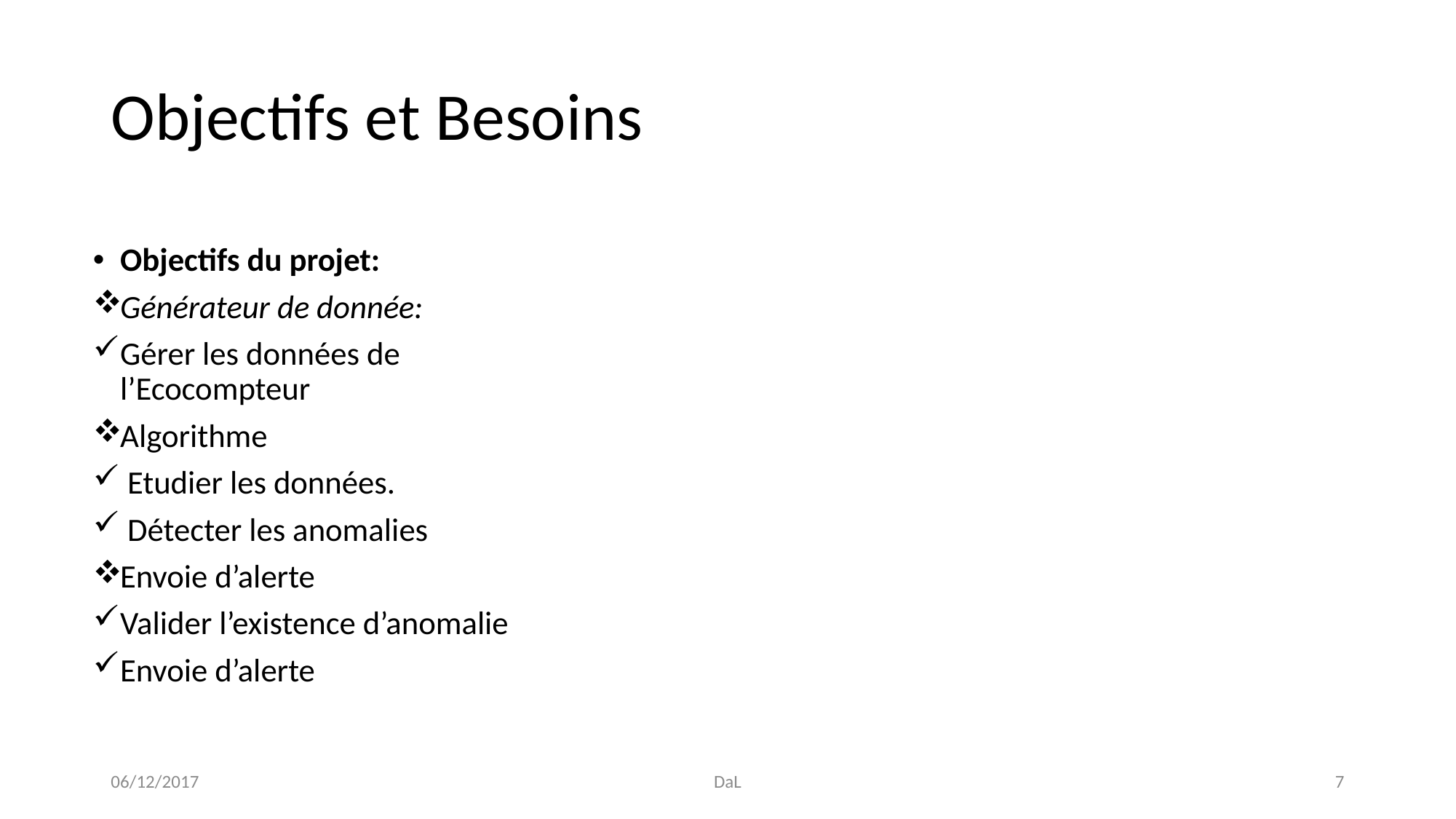

# Objectifs et Besoins

Objectifs du projet:
Générateur de donnée:
Gérer les données de l’Ecocompteur
Algorithme
 Etudier les données.
 Détecter les anomalies
Envoie d’alerte
Valider l’existence d’anomalie
Envoie d’alerte

06/12/2017
DaL
7